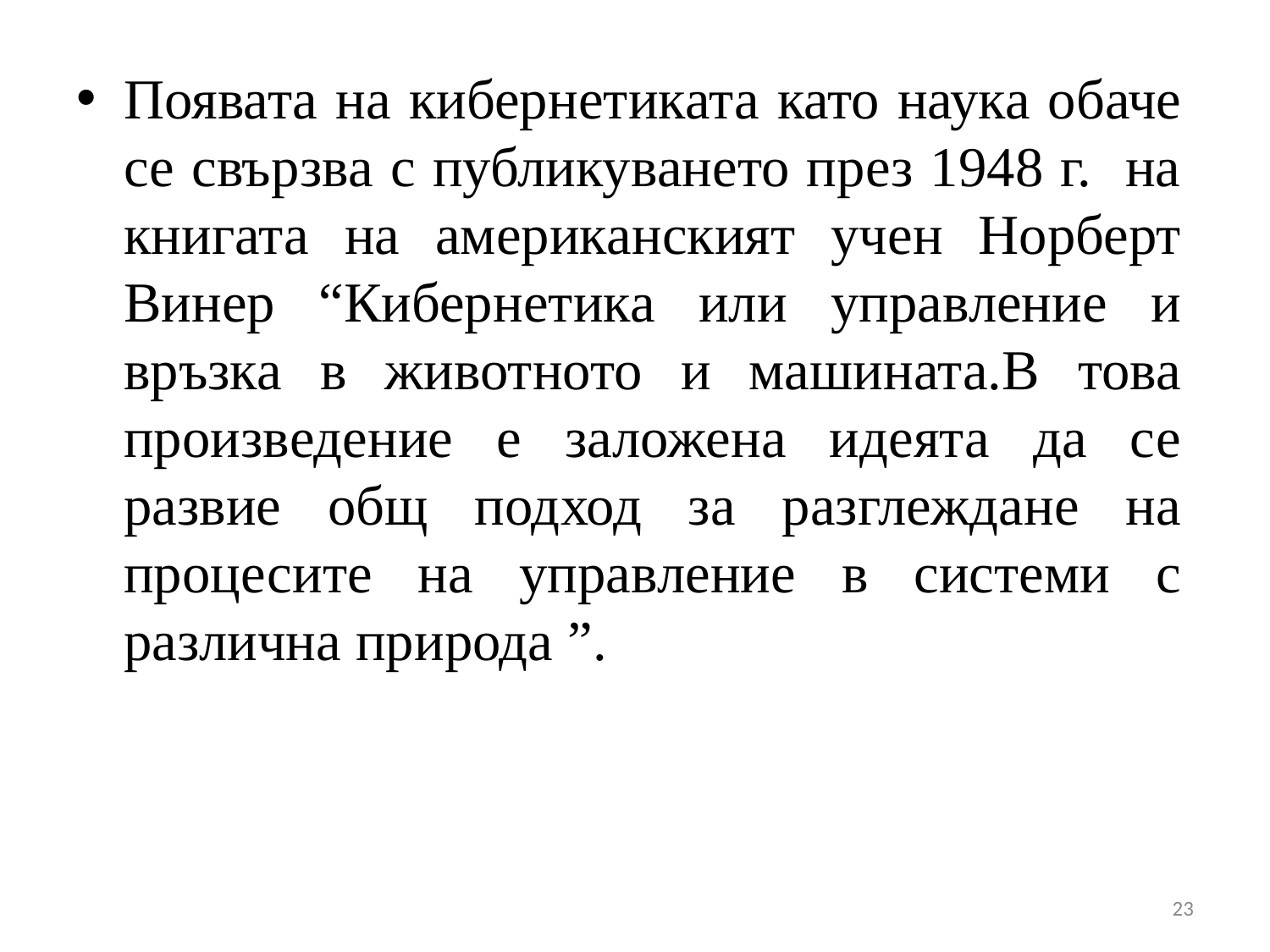

Появата на кибернетиката като наука обаче се свързва с публикуването през 1948 г.  на книгата на американският учен Норберт Винер “Кибернетика или управление и връзка в животното и машината.В това произведение е заложена идеята да се развие общ подход за разглеждане на процесите на управление в системи с различна природа ”.
23